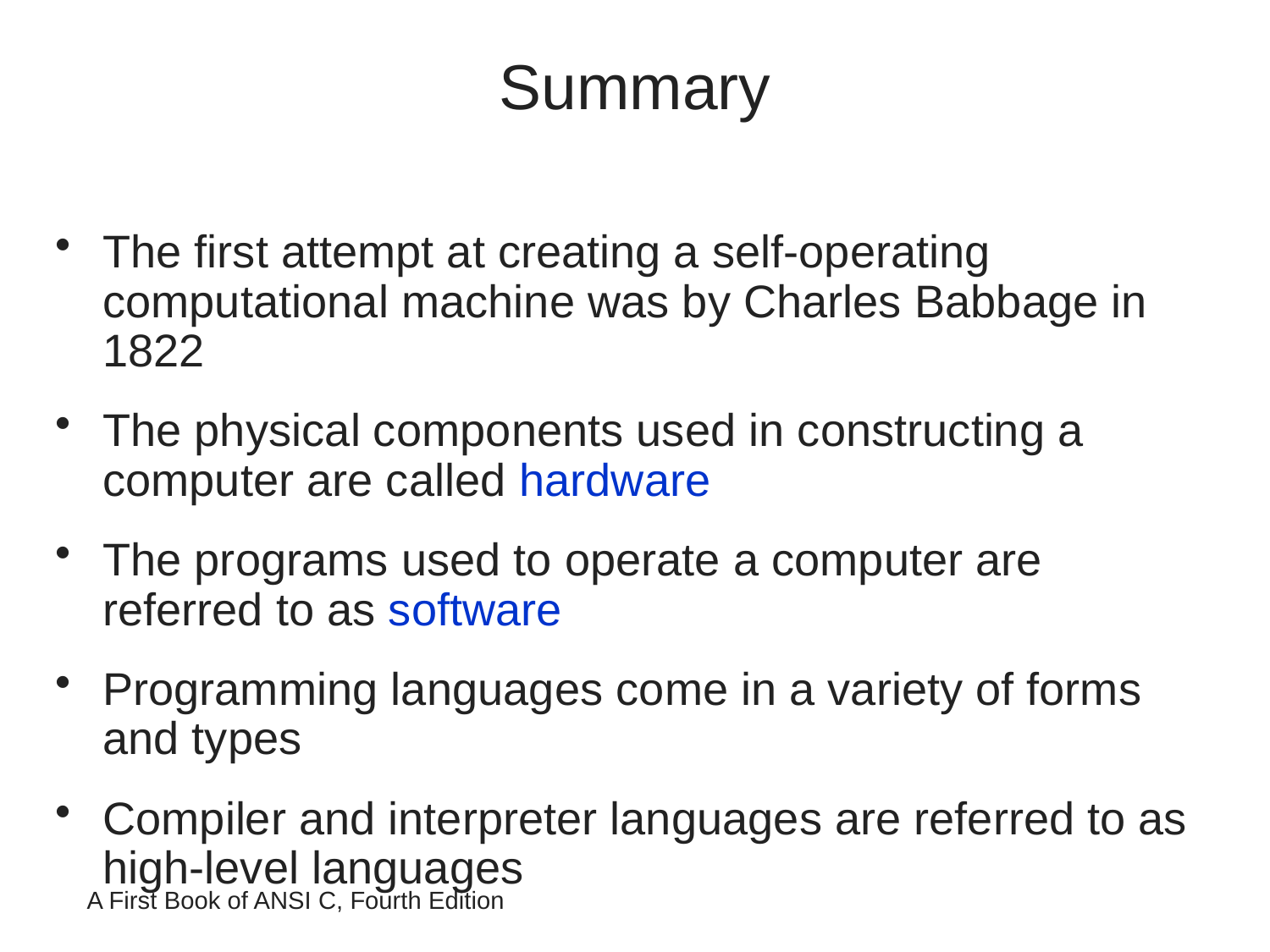

# Summary
The first attempt at creating a self-operating computational machine was by Charles Babbage in 1822
The physical components used in constructing a computer are called hardware
The programs used to operate a computer are referred to as software
Programming languages come in a variety of forms and types
Compiler and interpreter languages are referred to as high-level languages
A First Book of ANSI C, Fourth Edition
64